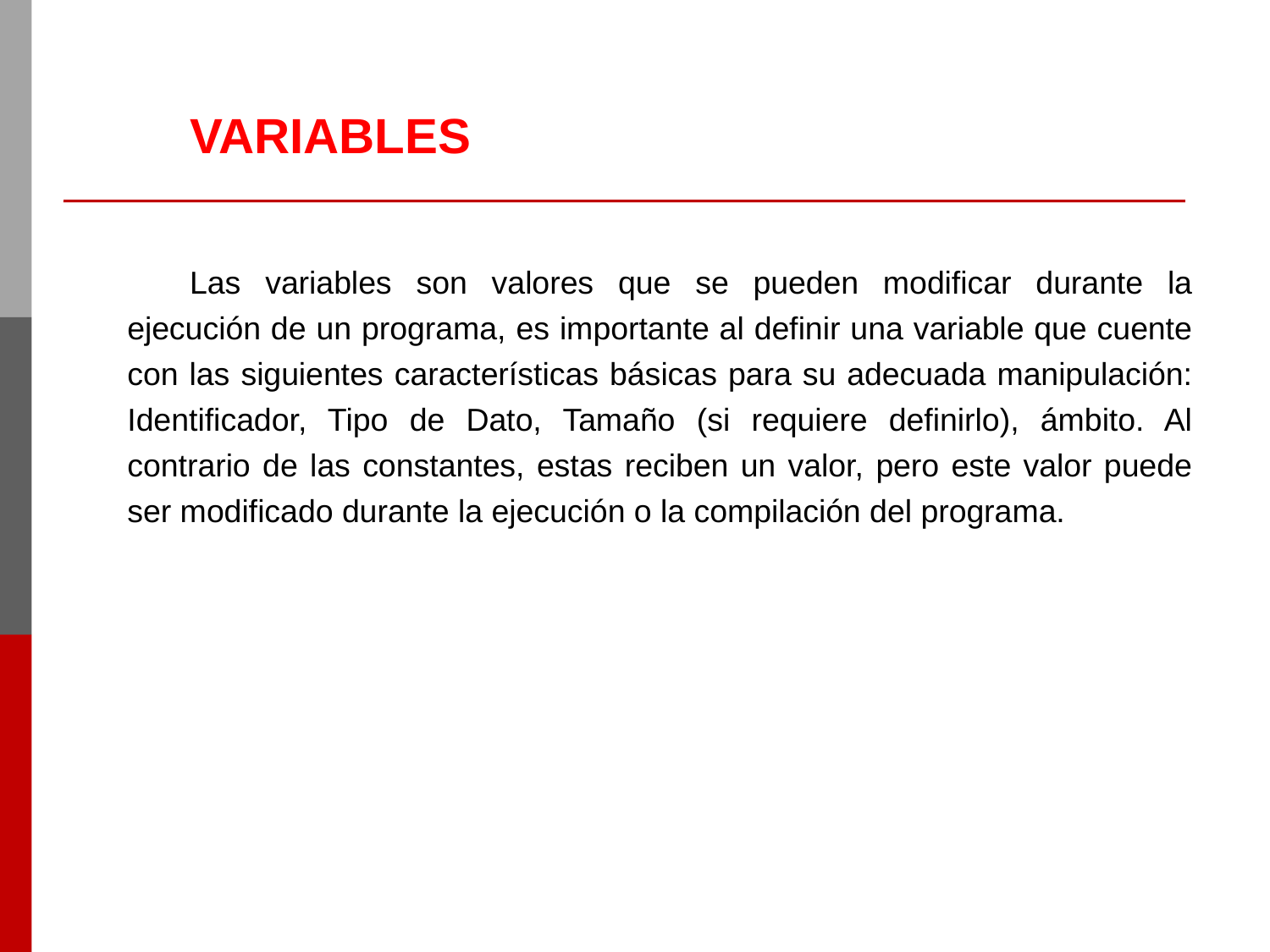

VARIABLES

Las variables son valores que se pueden modificar durante la ejecución de un programa, es importante al definir una variable que cuente con las siguientes características básicas para su adecuada manipulación: Identificador, Tipo de Dato, Tamaño (si requiere definirlo), ámbito. Al contrario de las constantes, estas reciben un valor, pero este valor puede ser modificado durante la ejecución o la compilación del programa.